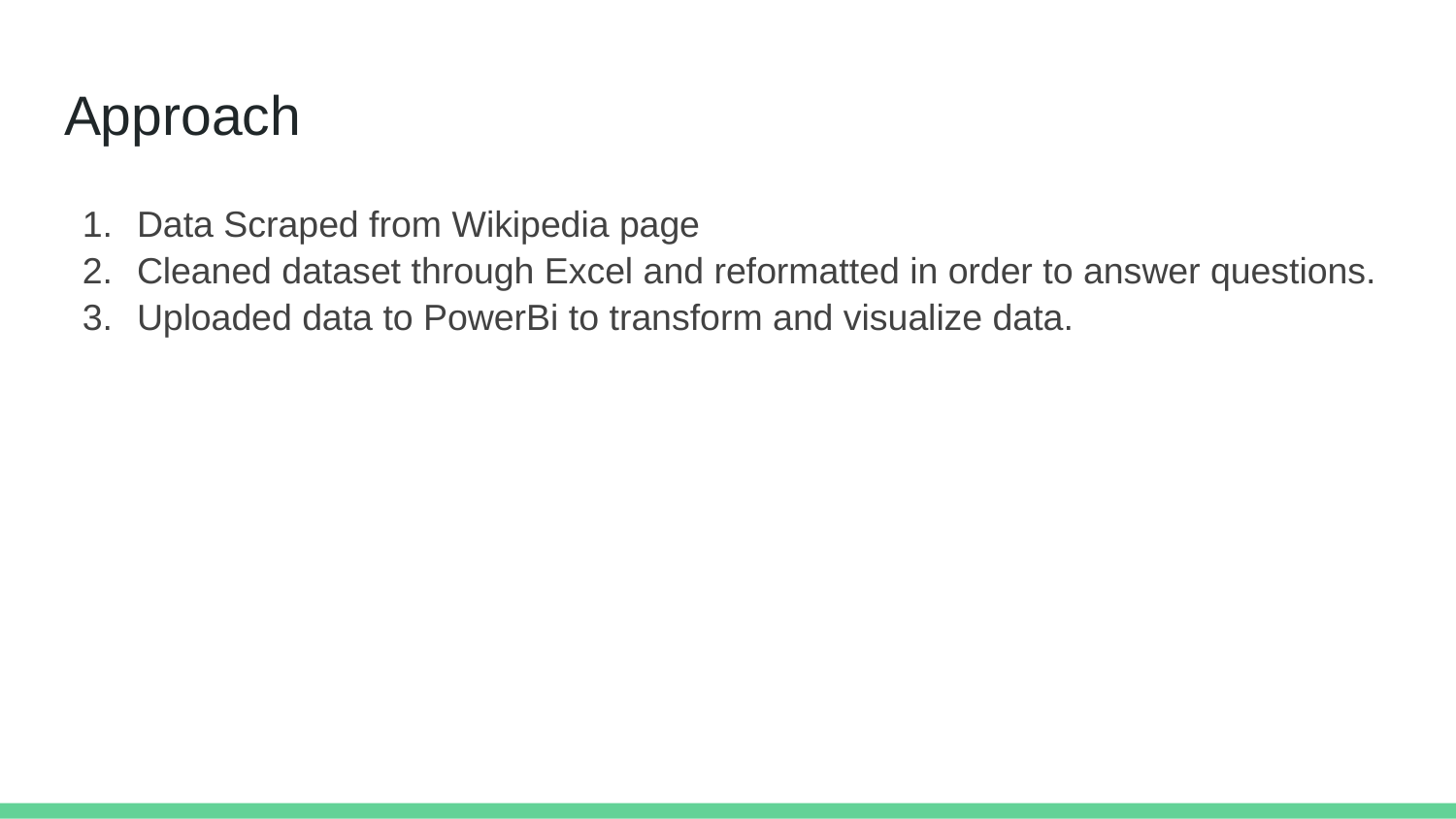

# Approach
Data Scraped from Wikipedia page
Cleaned dataset through Excel and reformatted in order to answer questions.
Uploaded data to PowerBi to transform and visualize data.